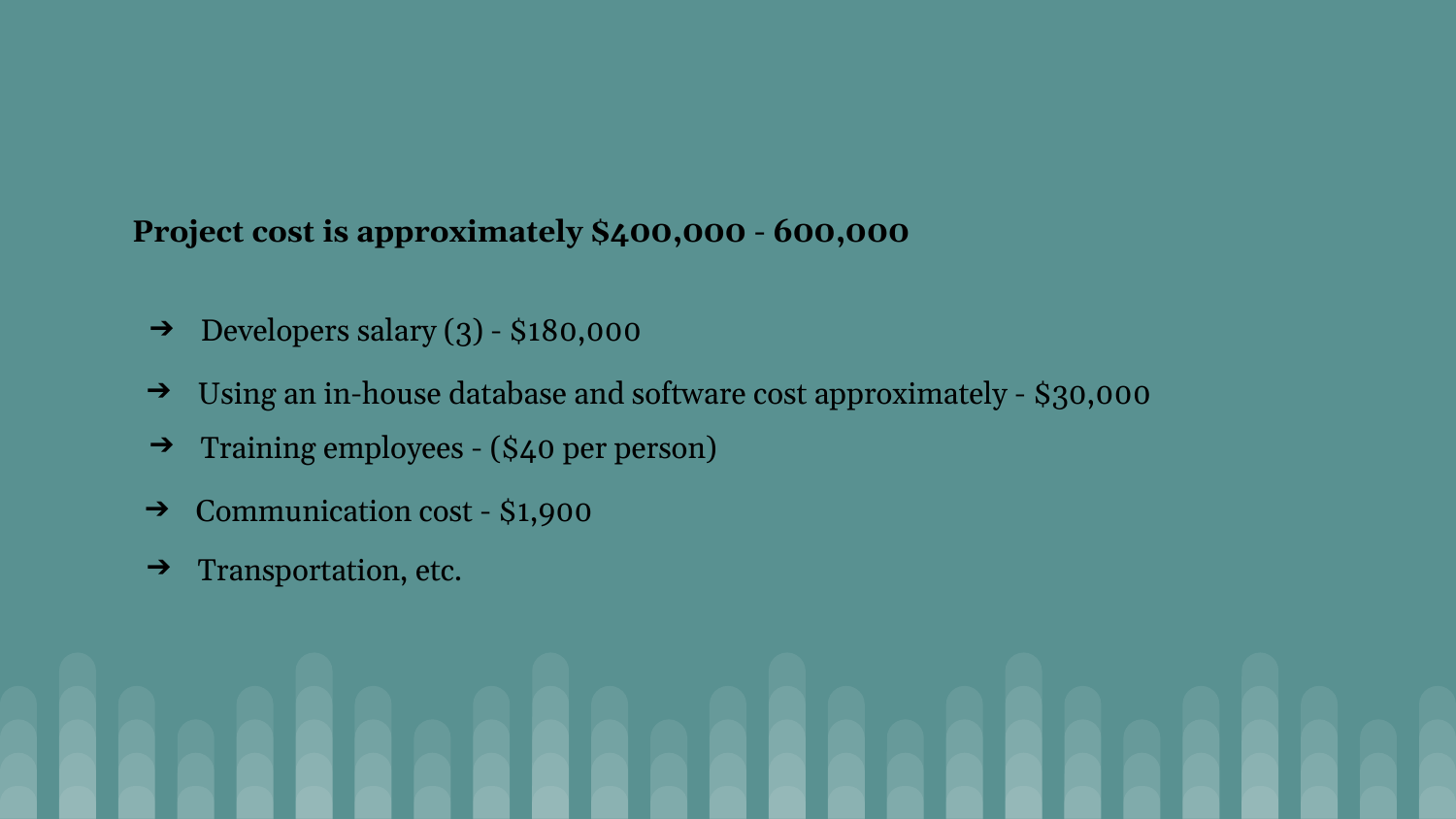

Project cost is approximately $400,000 - 600,000
Developers salary (3) - $180,000
Using an in-house database and software cost approximately - $30,000
Training employees - ($40 per person)
Communication cost - $1,900
Transportation, etc.